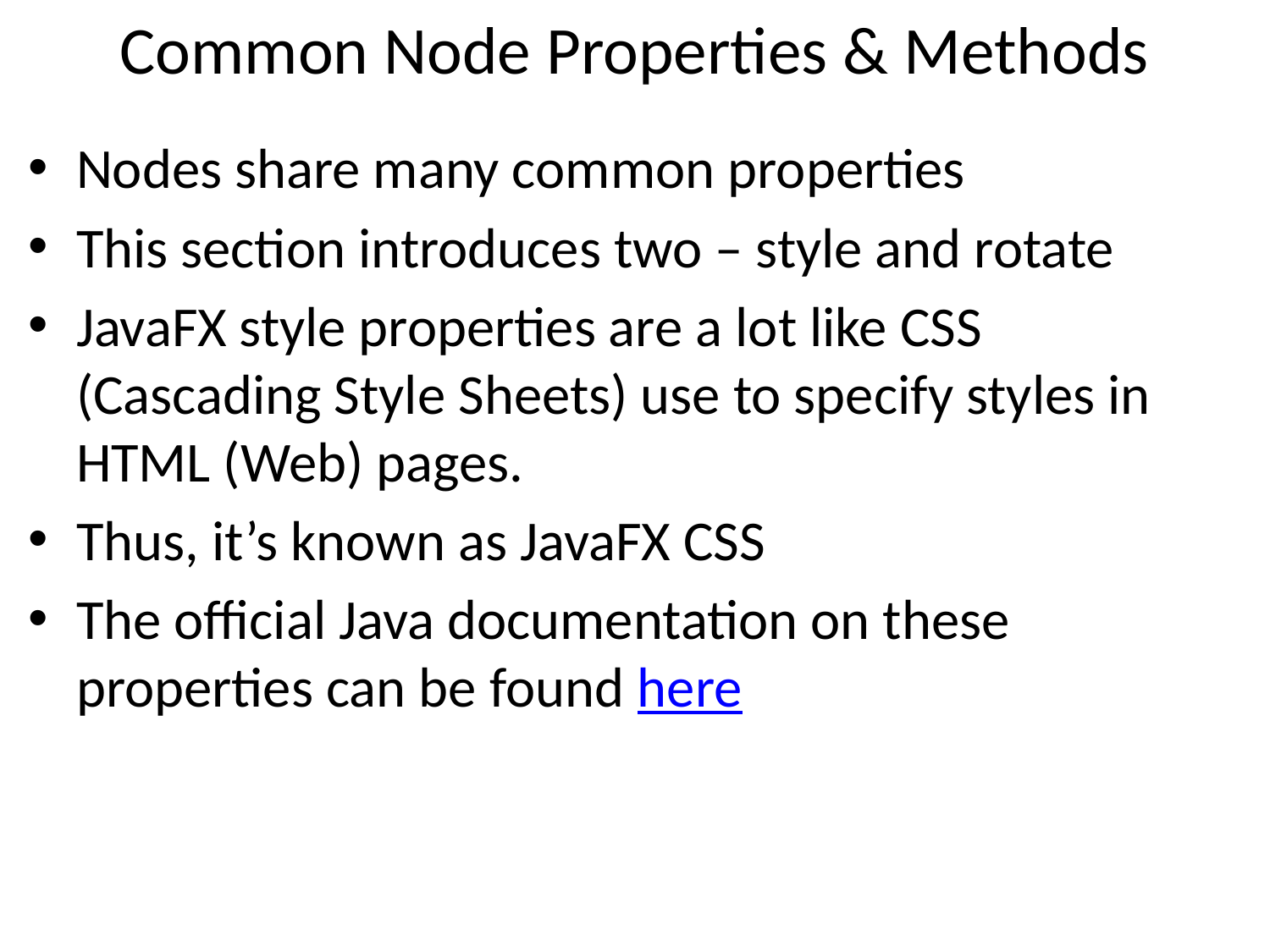

# Common Node Properties & Methods
Nodes share many common properties
This section introduces two – style and rotate
JavaFX style properties are a lot like CSS (Cascading Style Sheets) use to specify styles in HTML (Web) pages.
Thus, it’s known as JavaFX CSS
The official Java documentation on these properties can be found here